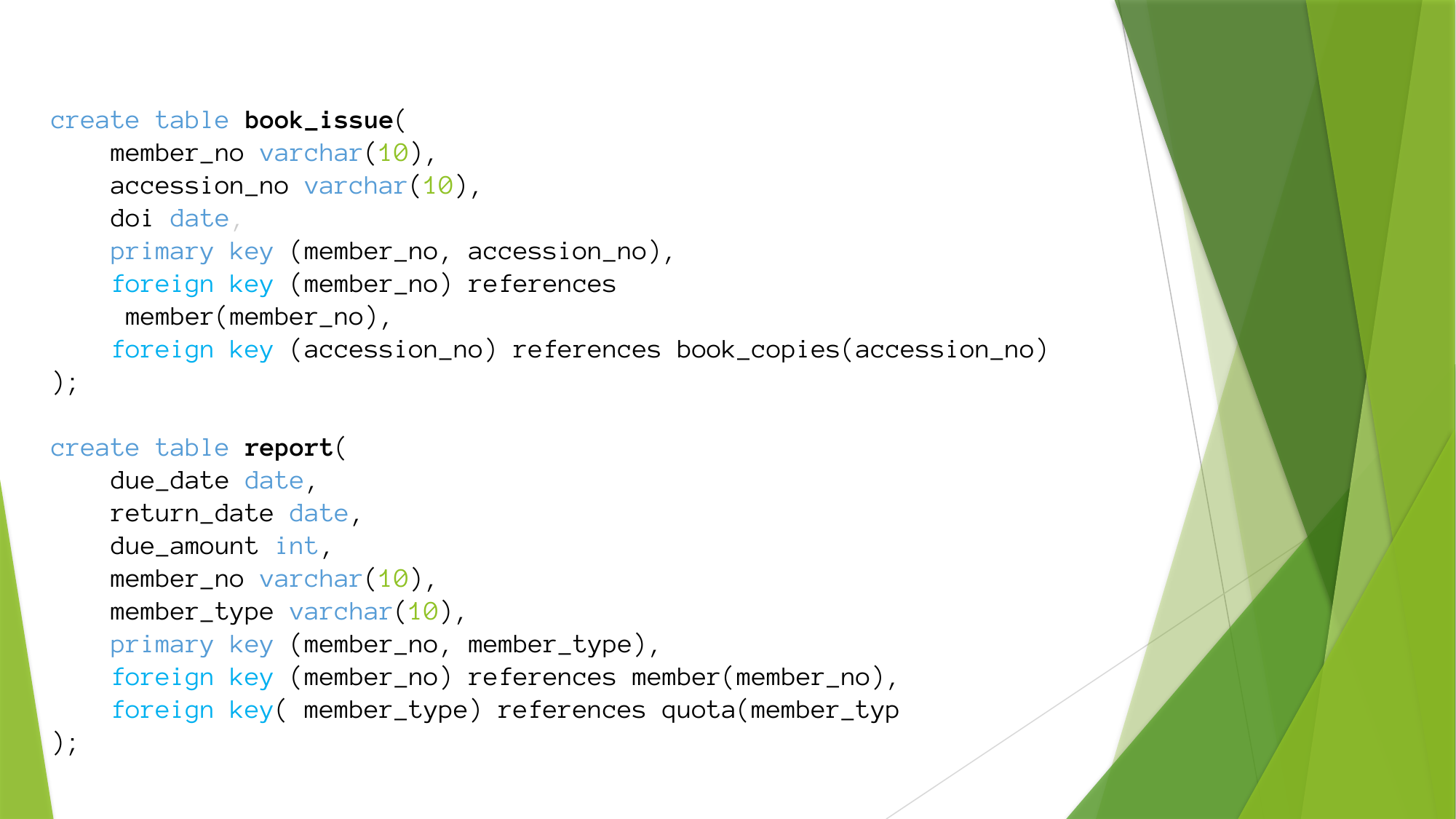

create table book_issue(
    member_no varchar(10),
    accession_no varchar(10),
    doi date,
    primary key (member_no, accession_no),
    foreign key (member_no) references
     member(member_no),
    foreign key (accession_no) references book_copies(accession_no)
);
create table report(
    due_date date,
    return_date date,
    due_amount int,
    member_no varchar(10),
    member_type varchar(10),
    primary key (member_no, member_type),
    foreign key (member_no) references member(member_no),
    foreign key( member_type) references quota(member_typ
);